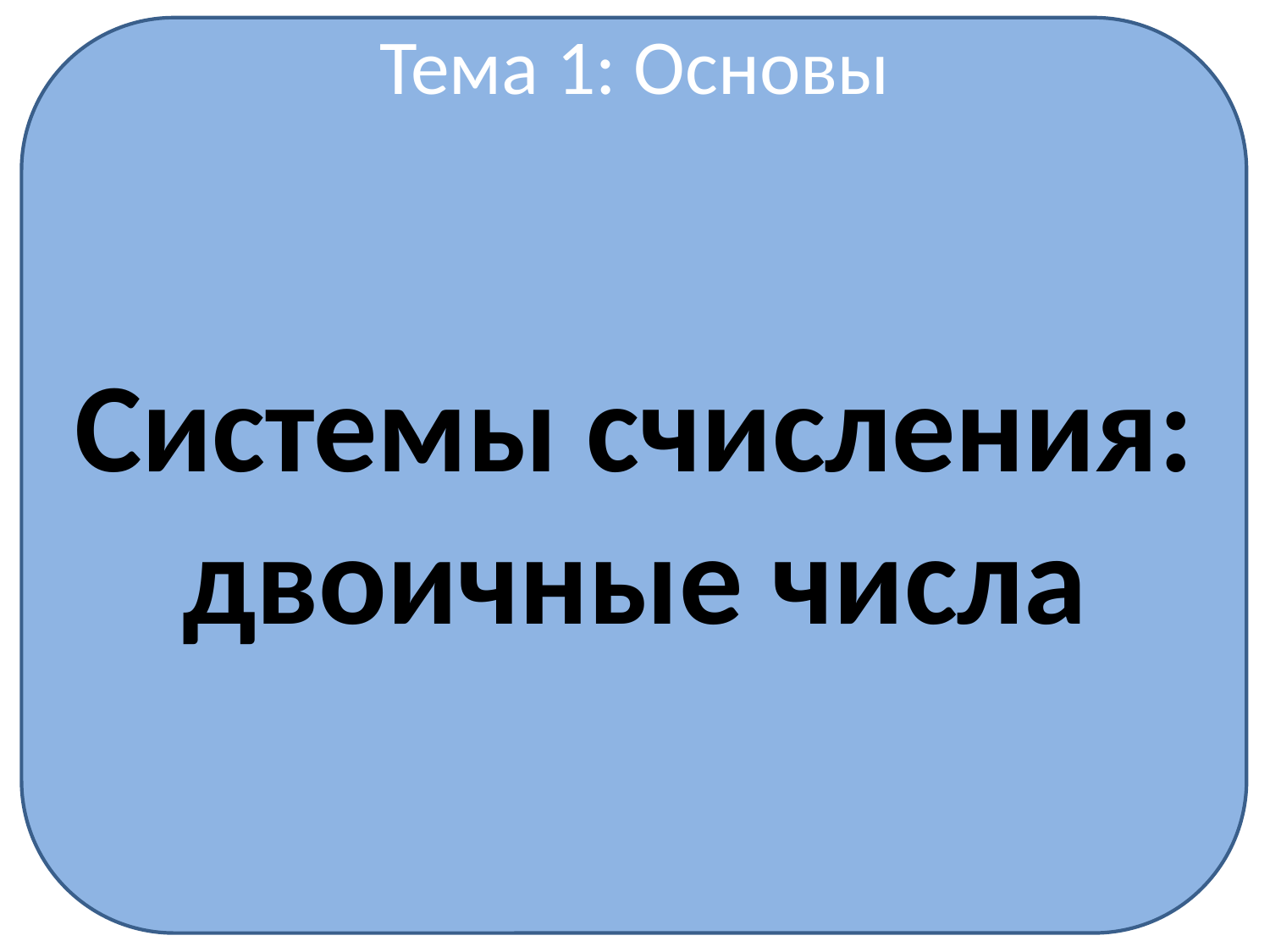

Тема 1: Основы
Системы счисления: двоичные числа